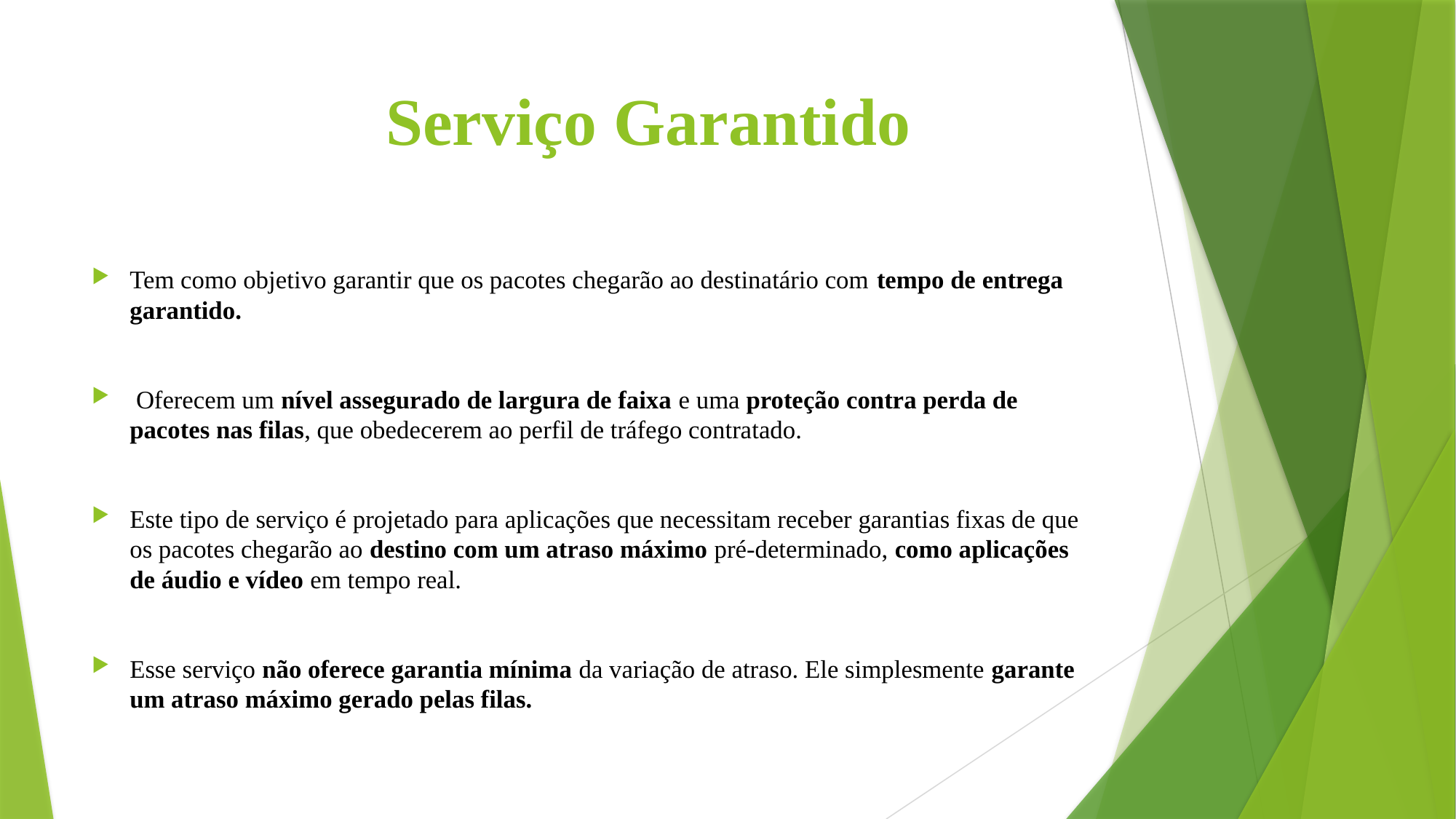

# Serviço Garantido
Tem como objetivo garantir que os pacotes chegarão ao destinatário com tempo de entrega garantido.

 Oferecem um nível assegurado de largura de faixa e uma proteção contra perda de pacotes nas filas, que obedecerem ao perfil de tráfego contratado.

Este tipo de serviço é projetado para aplicações que necessitam receber garantias fixas de que os pacotes chegarão ao destino com um atraso máximo pré-determinado, como aplicações de áudio e vídeo em tempo real.

Esse serviço não oferece garantia mínima da variação de atraso. Ele simplesmente garante um atraso máximo gerado pelas filas.